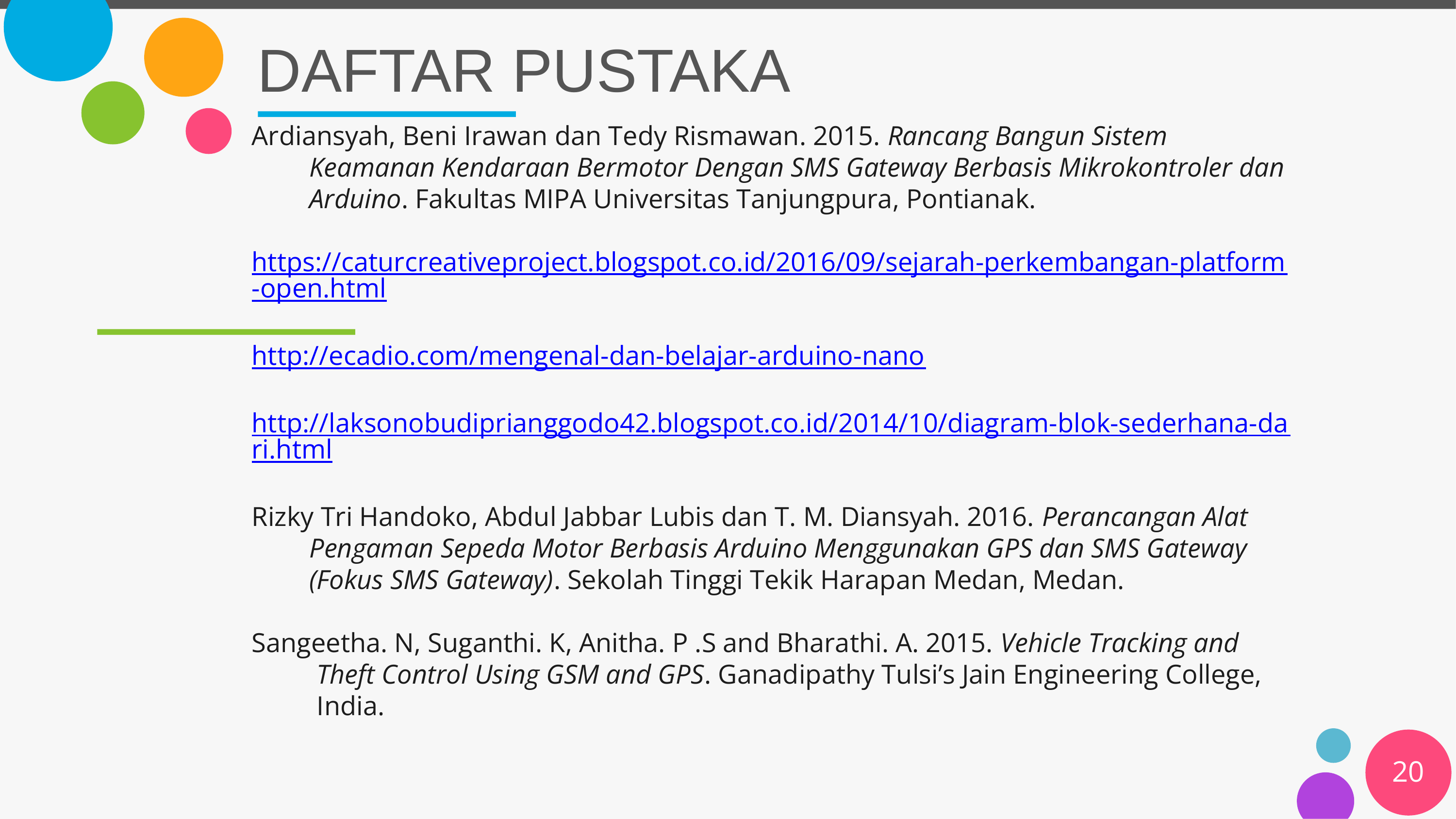

# DAFTAR PUSTAKA
Ardiansyah, Beni Irawan dan Tedy Rismawan. 2015. Rancang Bangun Sistem Keamanan Kendaraan Bermotor Dengan SMS Gateway Berbasis Mikrokontroler dan Arduino. Fakultas MIPA Universitas Tanjungpura, Pontianak.

https://caturcreativeproject.blogspot.co.id/2016/09/sejarah-perkembangan-platform-open.html

http://ecadio.com/mengenal-dan-belajar-arduino-nano

http://laksonobudiprianggodo42.blogspot.co.id/2014/10/diagram-blok-sederhana-dari.html

Rizky Tri Handoko, Abdul Jabbar Lubis dan T. M. Diansyah. 2016. Perancangan Alat Pengaman Sepeda Motor Berbasis Arduino Menggunakan GPS dan SMS Gateway (Fokus SMS Gateway). Sekolah Tinggi Tekik Harapan Medan, Medan.

Sangeetha. N, Suganthi. K, Anitha. P .S and Bharathi. A. 2015. Vehicle Tracking and Theft Control Using GSM and GPS. Ganadipathy Tulsi’s Jain Engineering College, India.

20